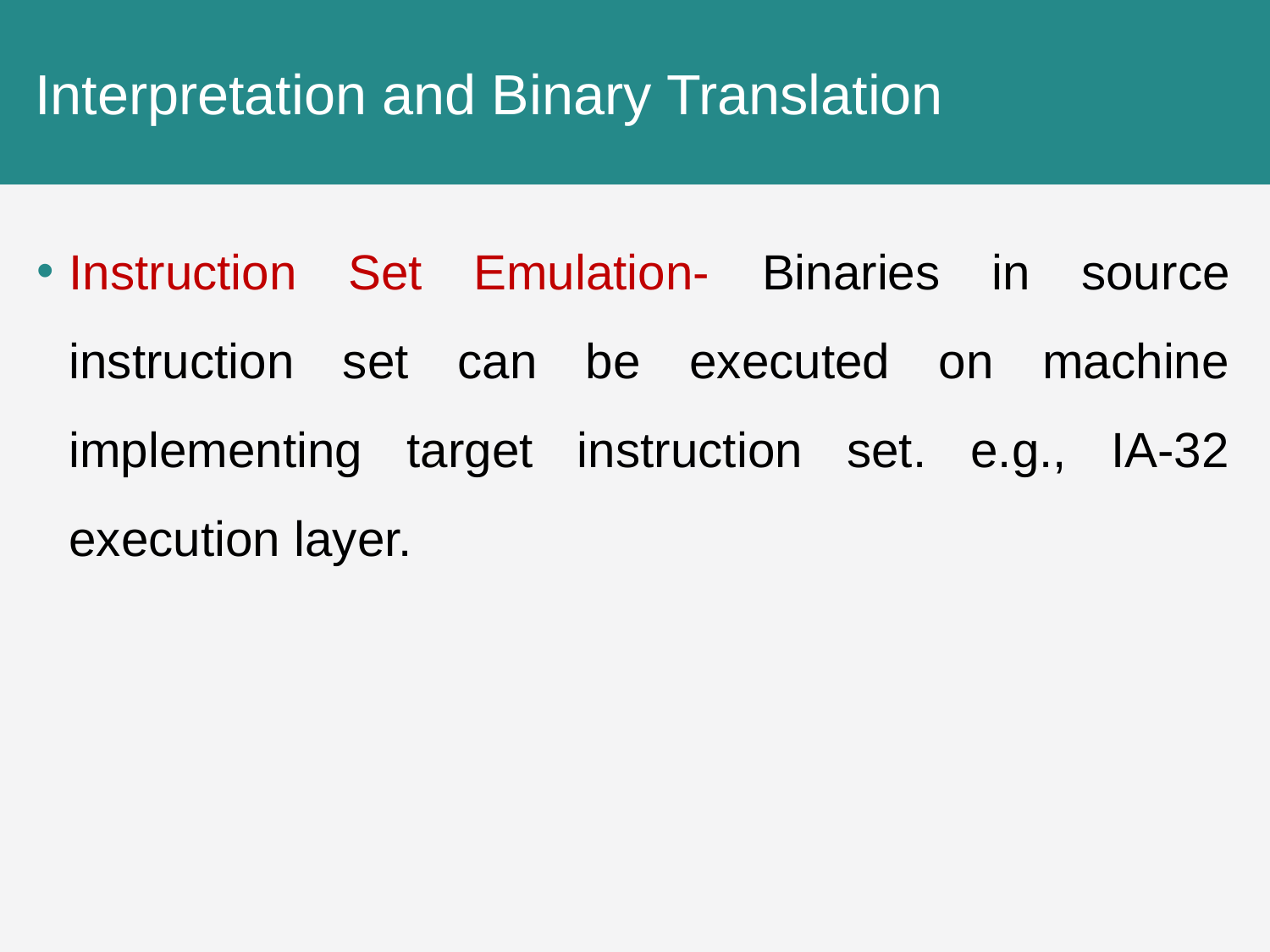

# Interpretation and Binary Translation
Instruction Set Emulation- Binaries in source instruction set can be executed on machine implementing target instruction set. e.g., IA-32 execution layer.